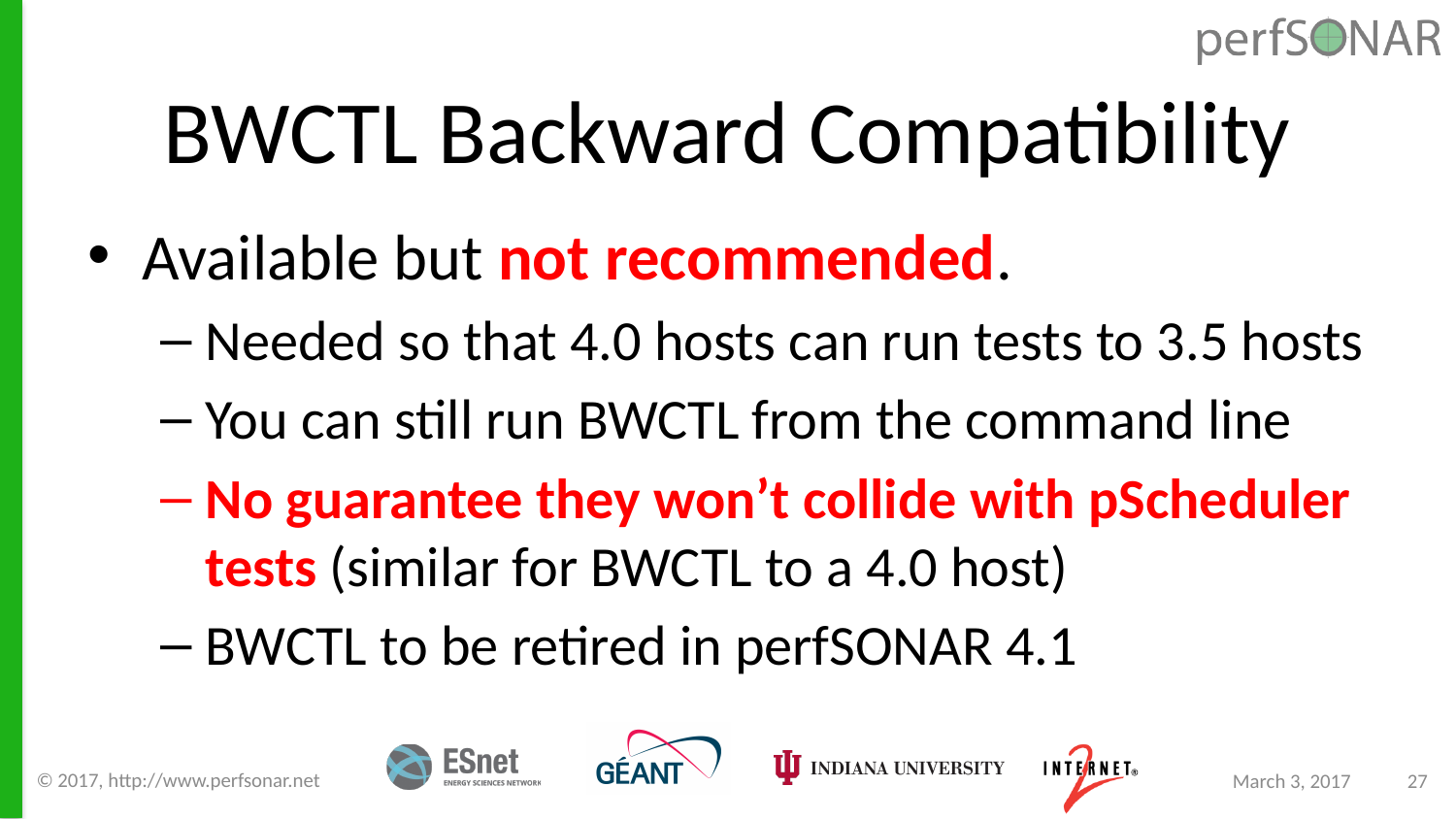

# BWCTL Backward Compatibility
Available but not recommended.
Needed so that 4.0 hosts can run tests to 3.5 hosts
You can still run BWCTL from the command line
No guarantee they won’t collide with pScheduler tests (similar for BWCTL to a 4.0 host)
BWCTL to be retired in perfSONAR 4.1

© 2017, http://www.perfsonar.net
March 3, 2017
27